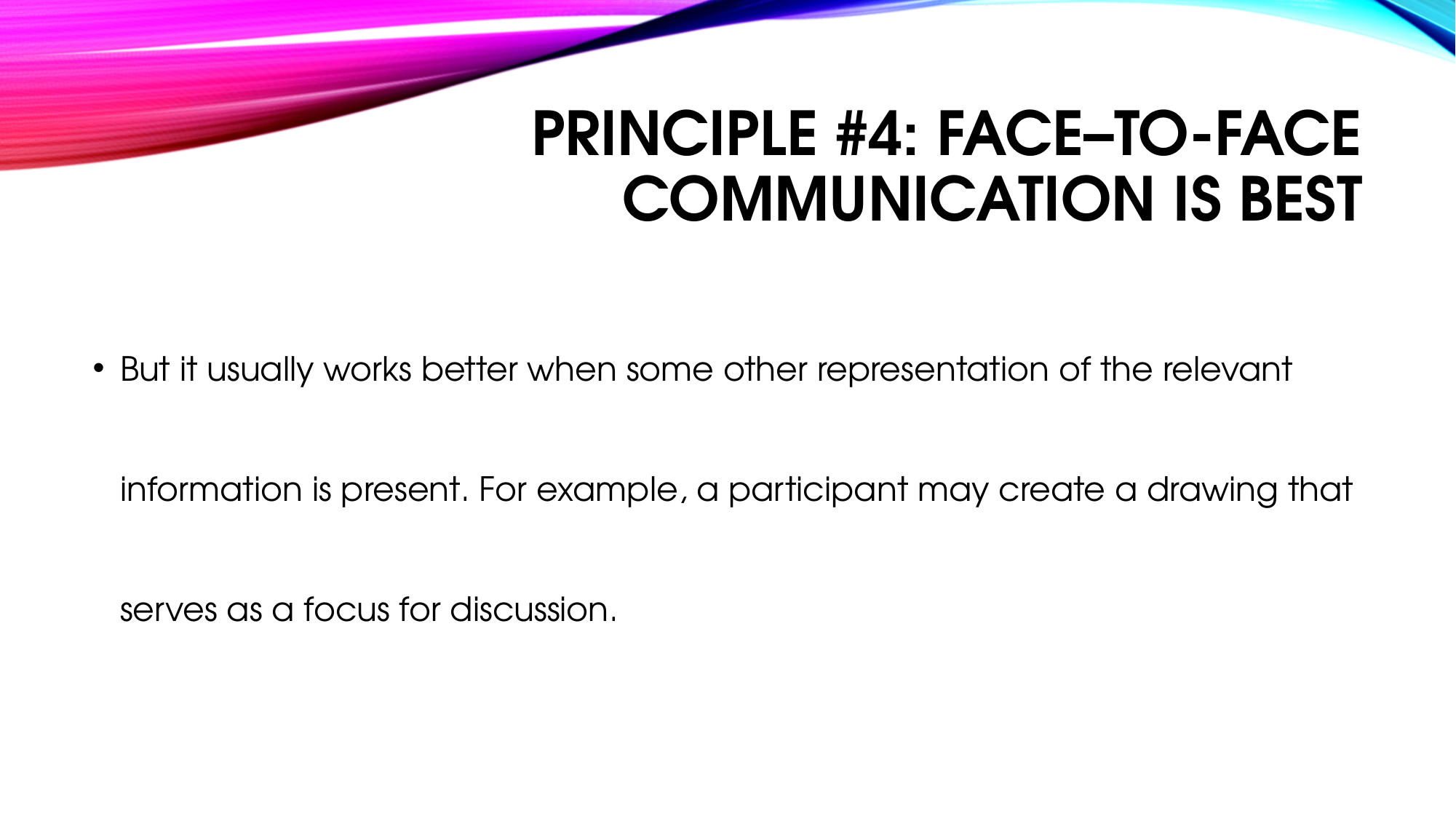

# Principle #4: Face–to-face communication is best
But it usually works better when some other representation of the relevant information is present. For example, a participant may create a drawing that serves as a focus for discussion.